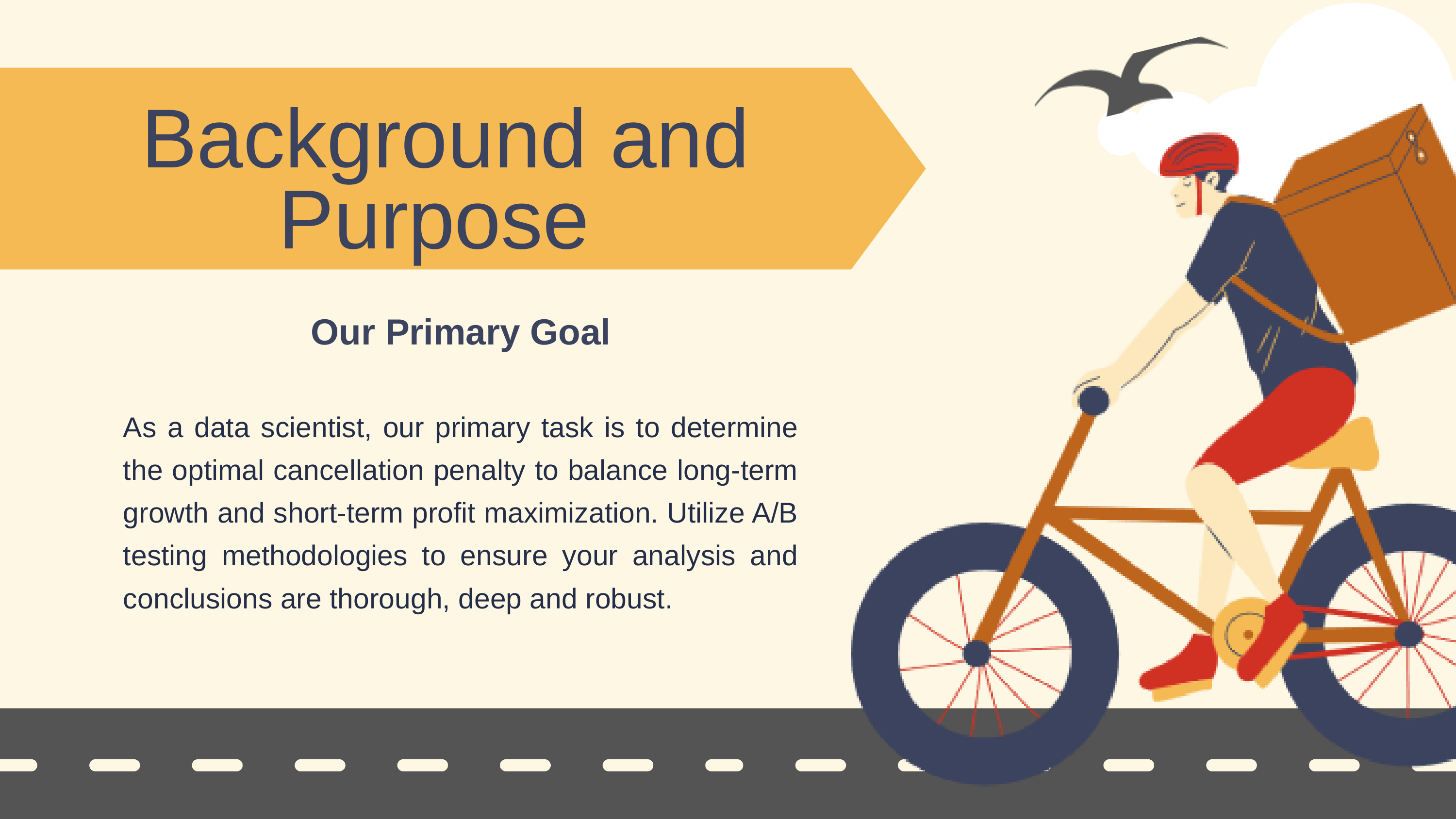

Background and Purpose
Our Primary Goal
As a data scientist, our primary task is to determine the optimal cancellation penalty to balance long-term growth and short-term profit maximization. Utilize A/B testing methodologies to ensure your analysis and conclusions are thorough, deep and robust.